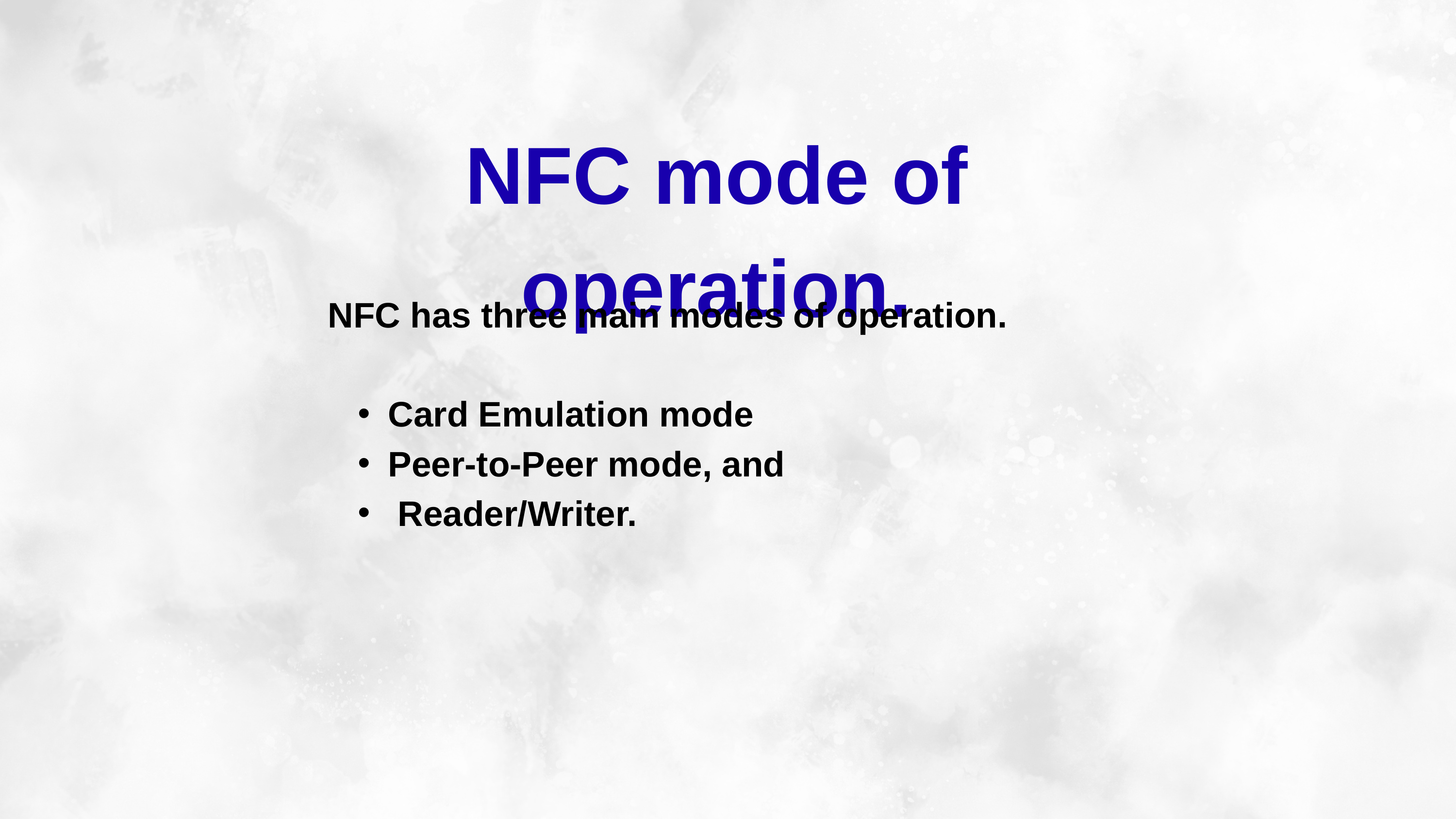

NFC mode of operation.
NFC has three main modes of operation.

Card Emulation mode
Peer-to-Peer mode, and
 Reader/Writer.